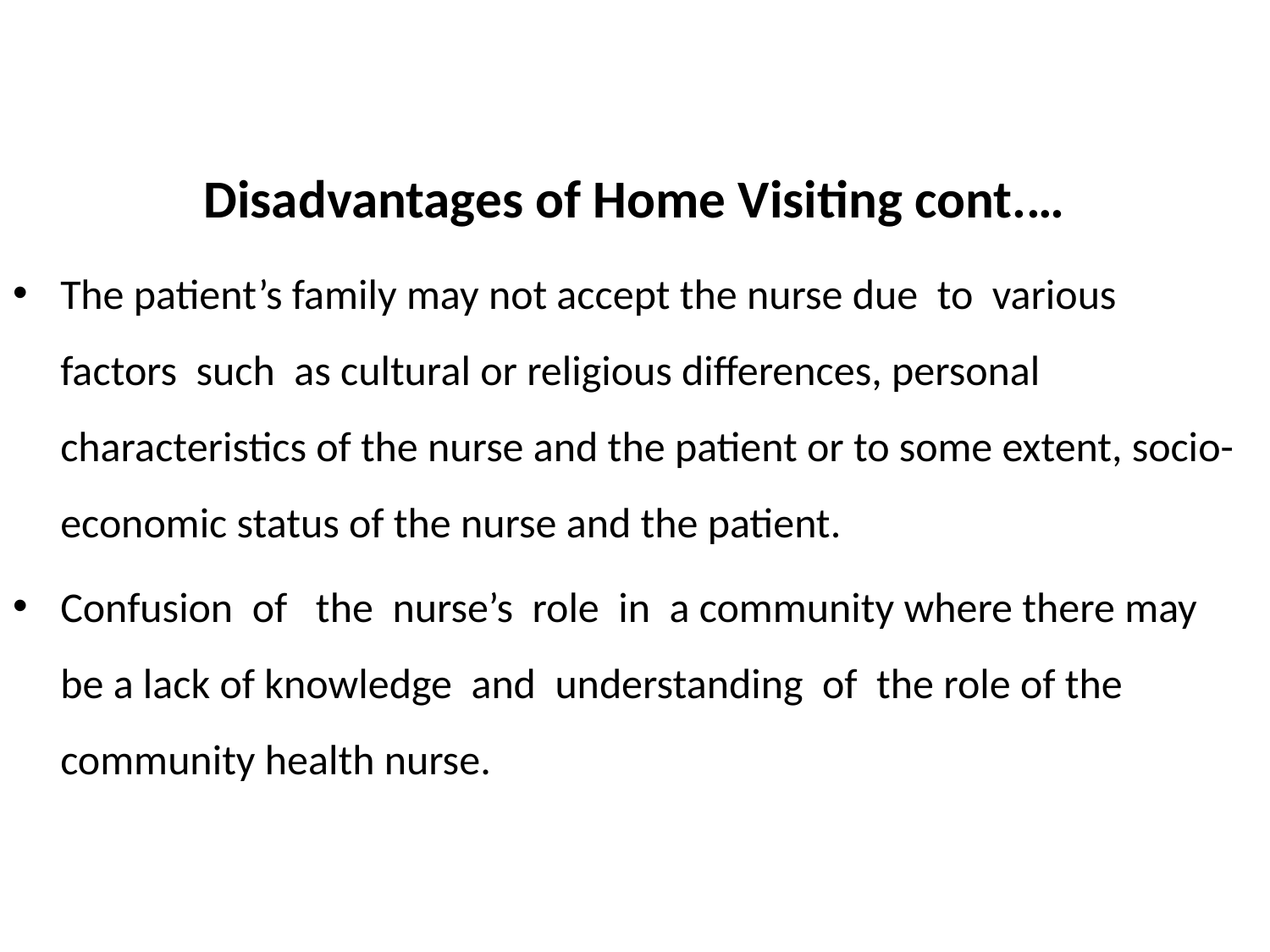

# Disadvantages of Home Visiting cont.…
The patient’s family may not accept the nurse due  to  various  factors  such  as cultural or religious differences, personal characteristics of the nurse and the patient or to some extent, socio- economic status of the nurse and the patient.
Confusion  of   the  nurse’s  role  in  a community where there may be a lack of knowledge  and  understanding  of  the role of the community health nurse.